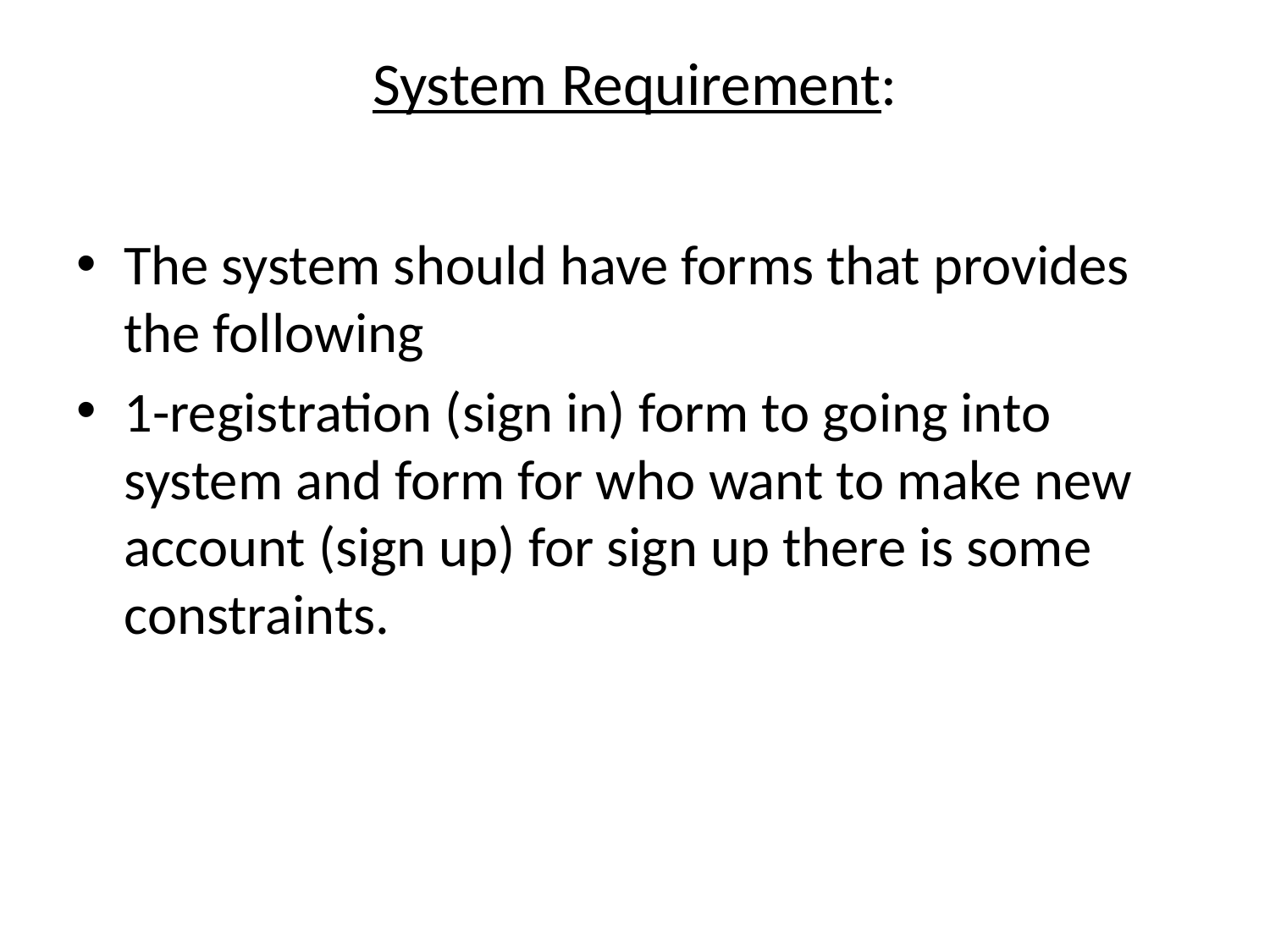

# System Requirement:
The system should have forms that provides the following
1-registration (sign in) form to going into system and form for who want to make new account (sign up) for sign up there is some constraints.